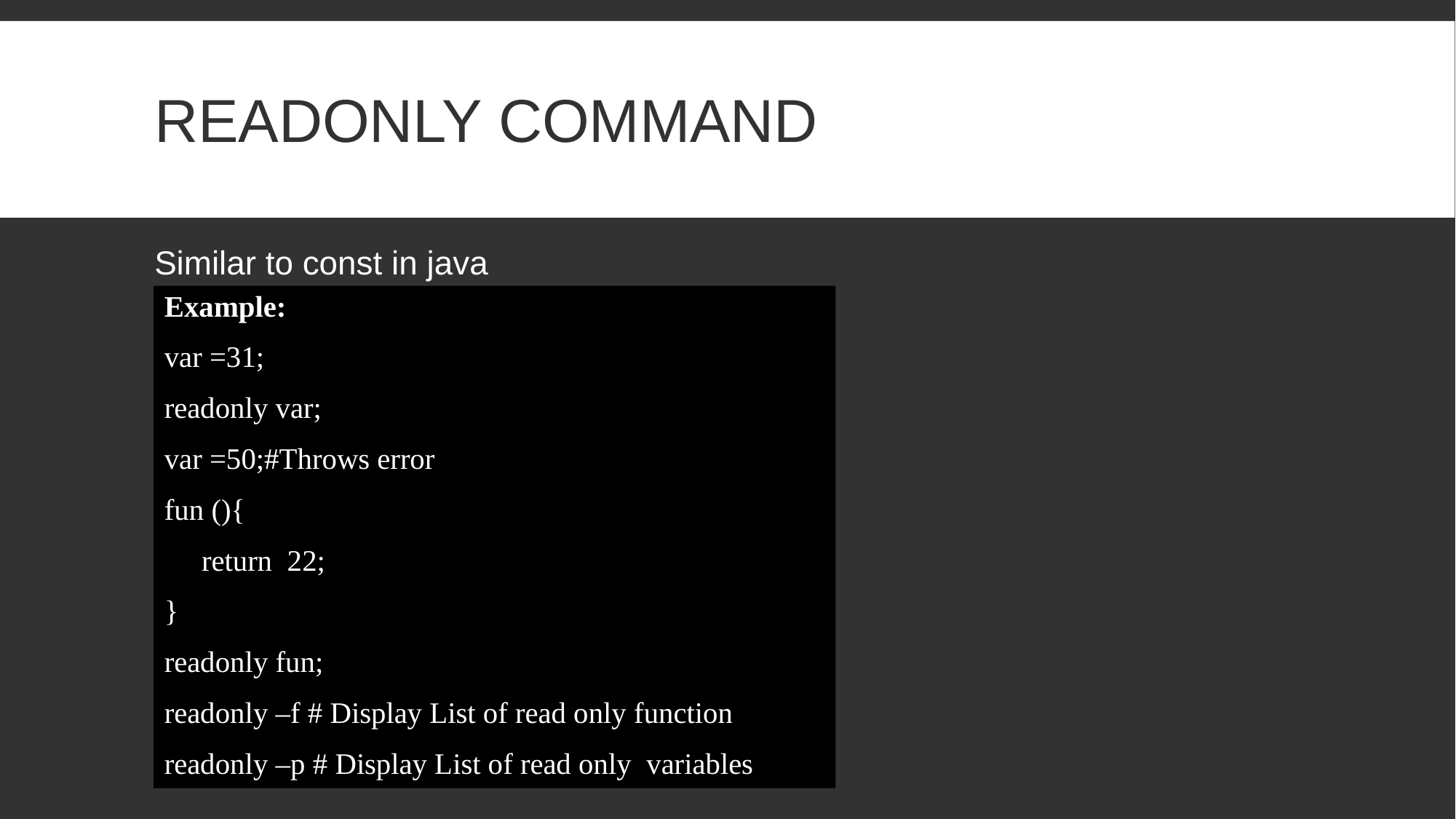

# Readonly command
Similar to const in java

Example:
var =31;
readonly var;
var =50;#Throws error
fun (){
     return  22;
}
readonly fun;
readonly –f # Display List of read only function
readonly –p # Display List of read only  variables